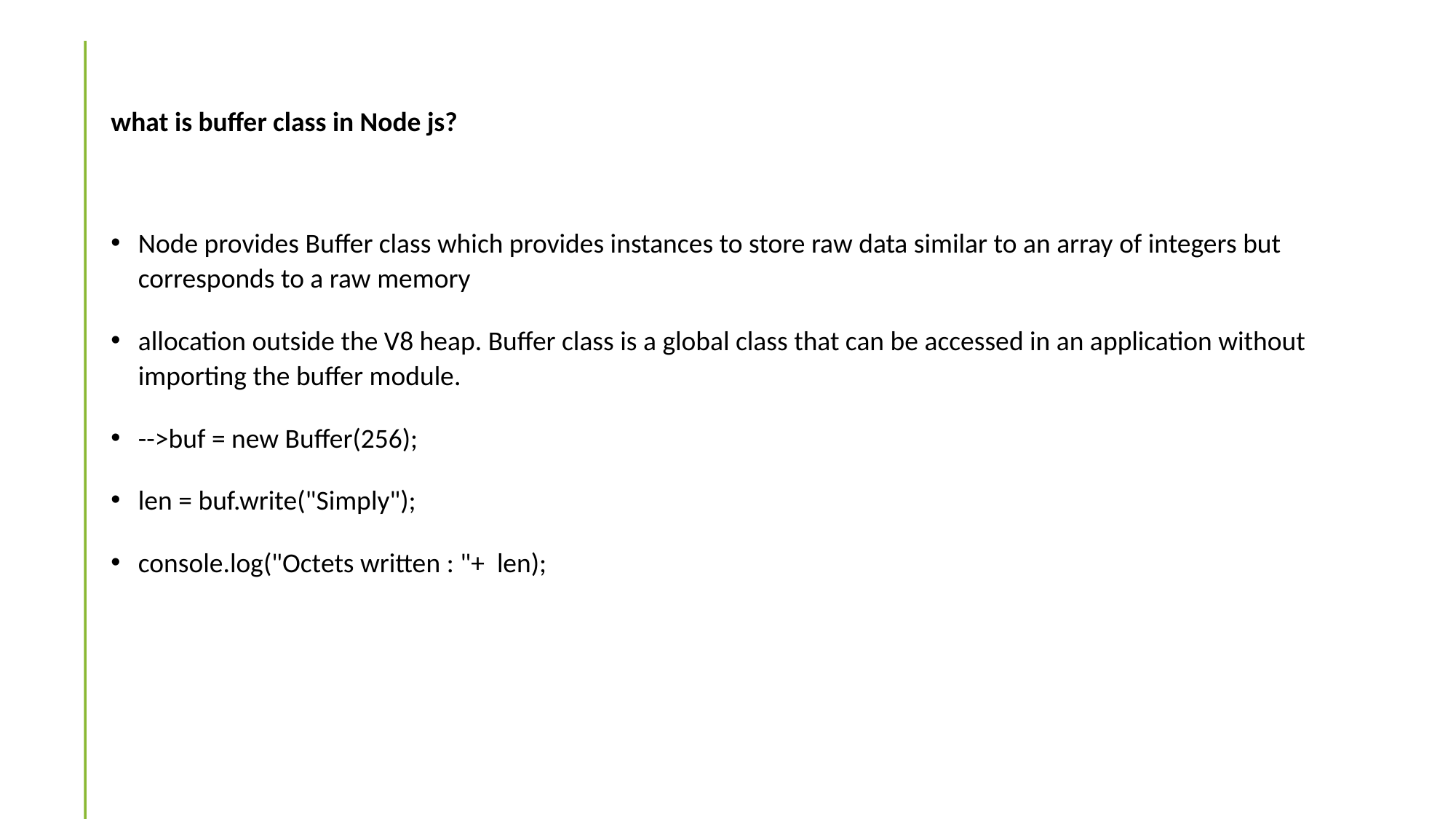

# what is buffer class in Node js?
Node provides Buffer class which provides instances to store raw data similar to an array of integers but corresponds to a raw memory
allocation outside the V8 heap. Buffer class is a global class that can be accessed in an application without importing the buffer module.
-->buf = new Buffer(256);
len = buf.write("Simply");
console.log("Octets written : "+  len);